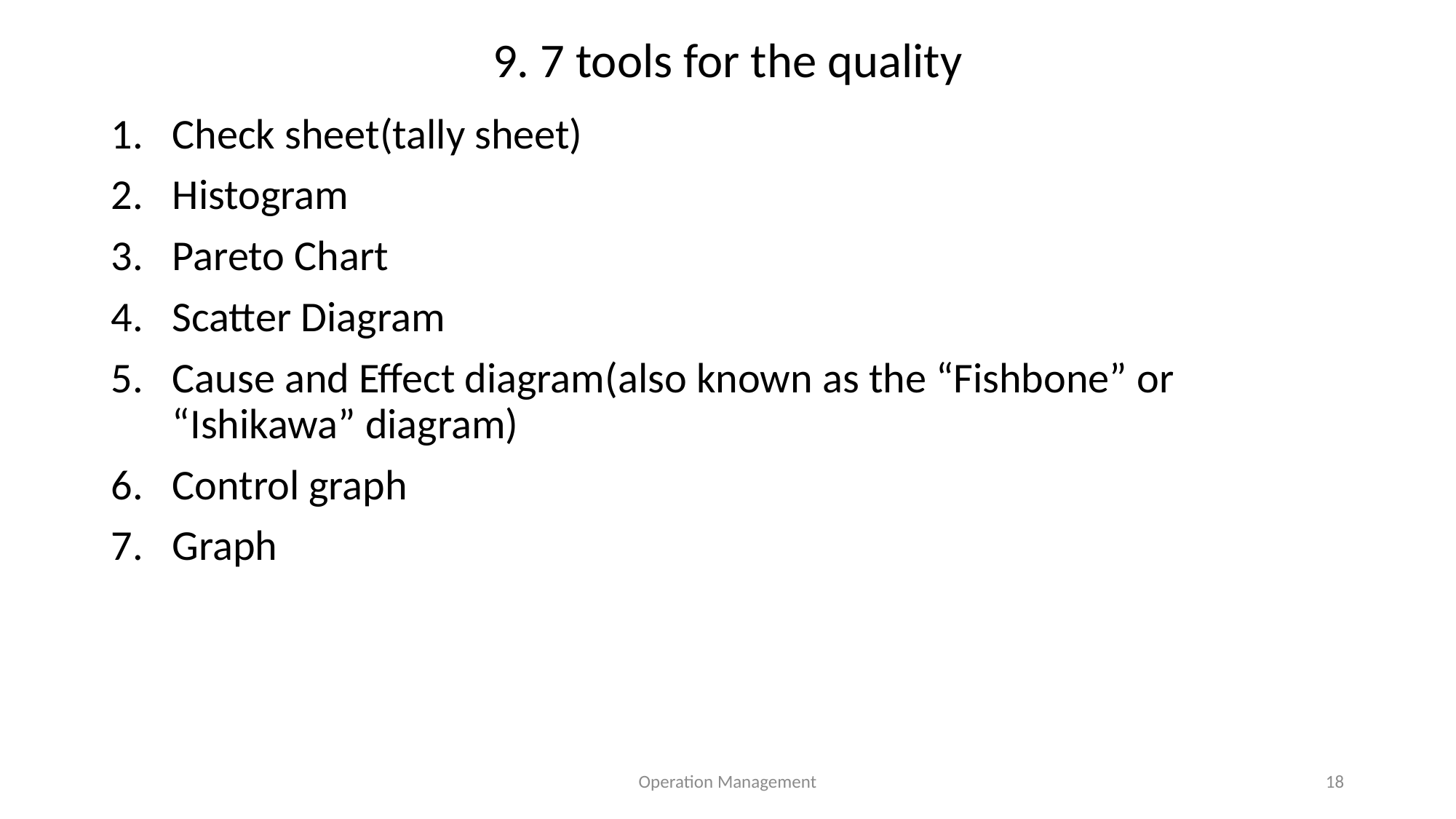

# 9. 7 tools for the quality
Check sheet(tally sheet)
Histogram
Pareto Chart
Scatter Diagram
Cause and Effect diagram(also known as the “Fishbone” or “Ishikawa” diagram)
Control graph
Graph

Operation Management
18